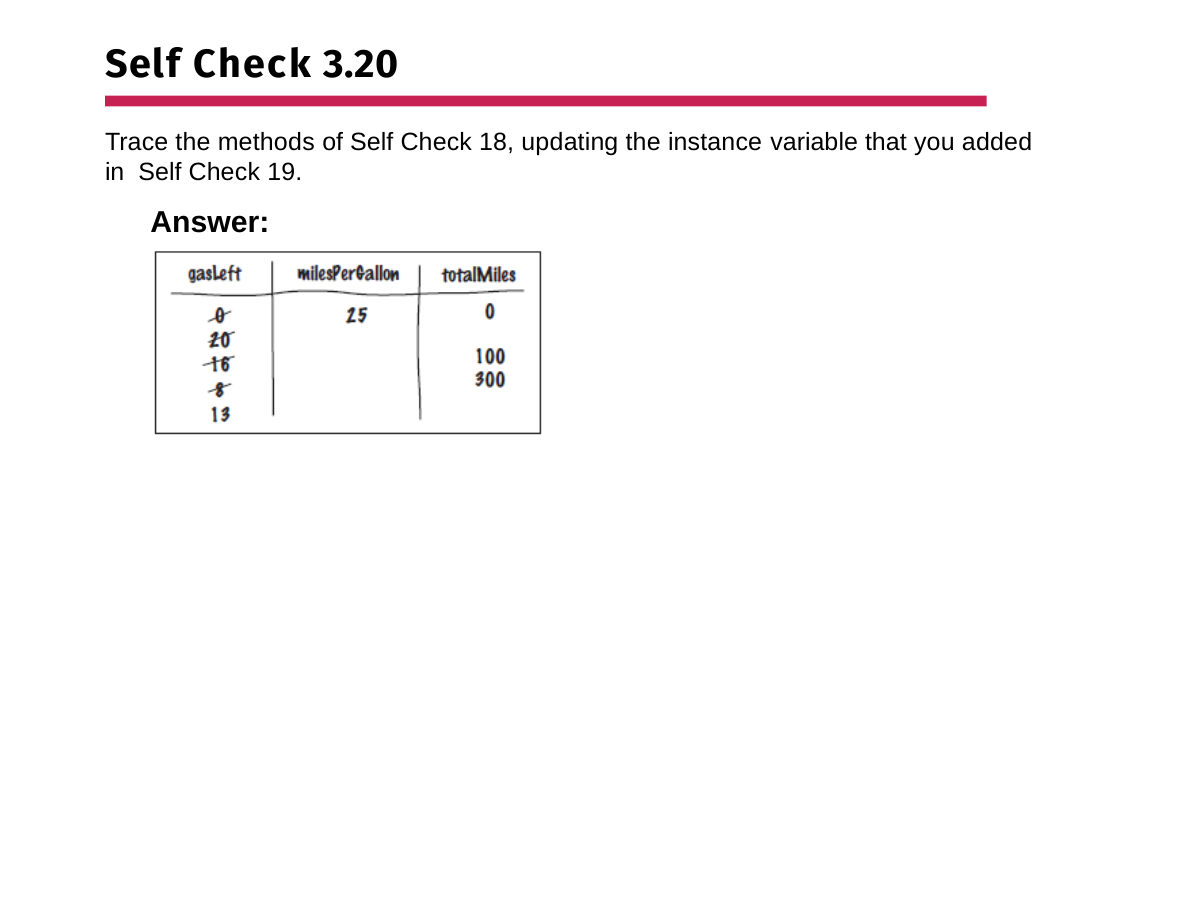

# Self Check 3.20

Trace the methods of Self Check 18, updating the instance variable that you added in  Self Check 19.
Answer: